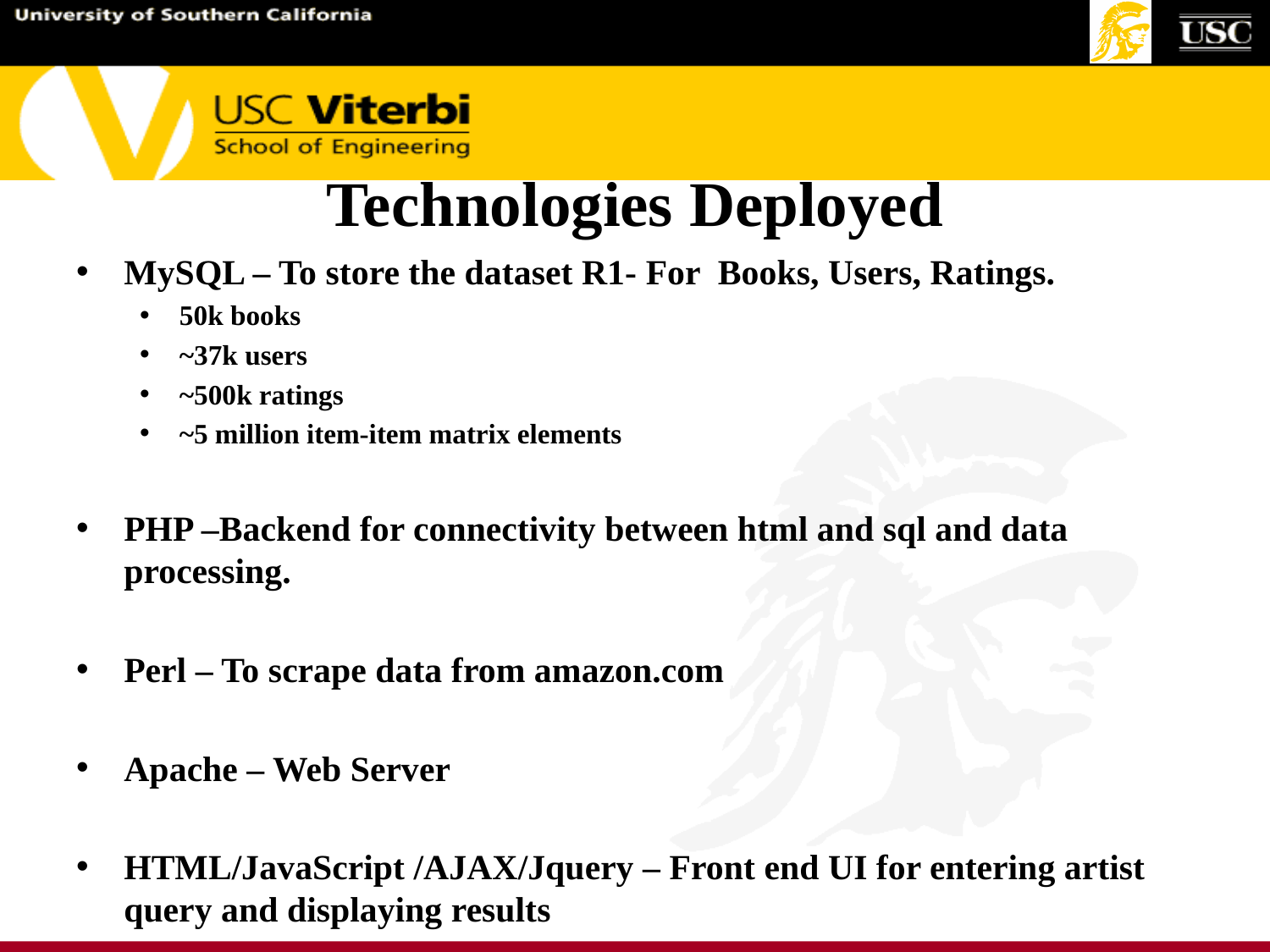

# Technologies Deployed
MySQL – To store the dataset R1- For  Books, Users, Ratings.
50k books
~37k users
~500k ratings
~5 million item-item matrix elements

PHP –Backend for connectivity between html and sql and data processing.

Perl – To scrape data from amazon.com

Apache – Web Server

HTML/JavaScript /AJAX/Jquery – Front end UI for entering artist query and displaying results